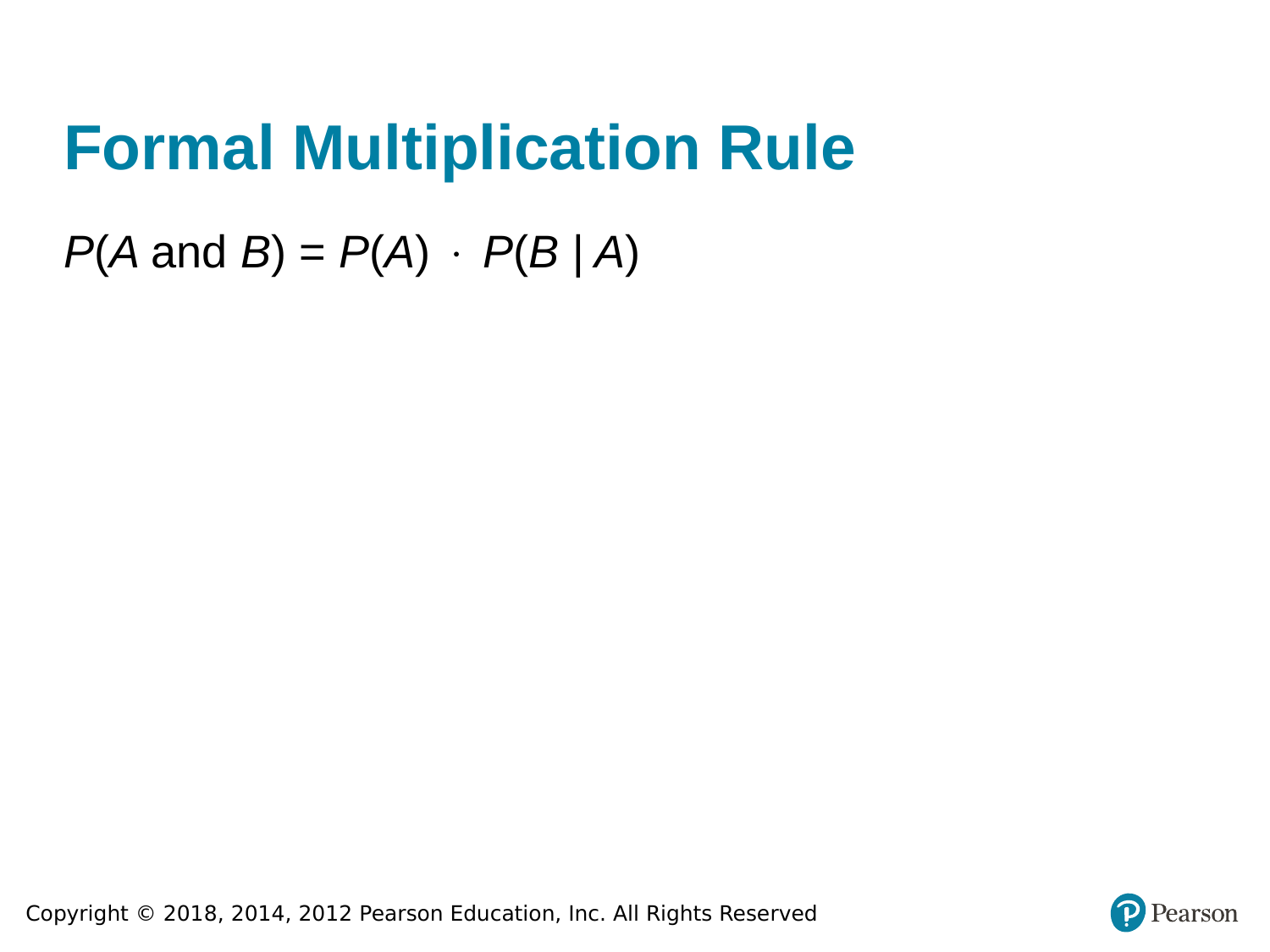

# Formal Multiplication Rule
P(A and B) = P(A) ⋅ P(B | A)